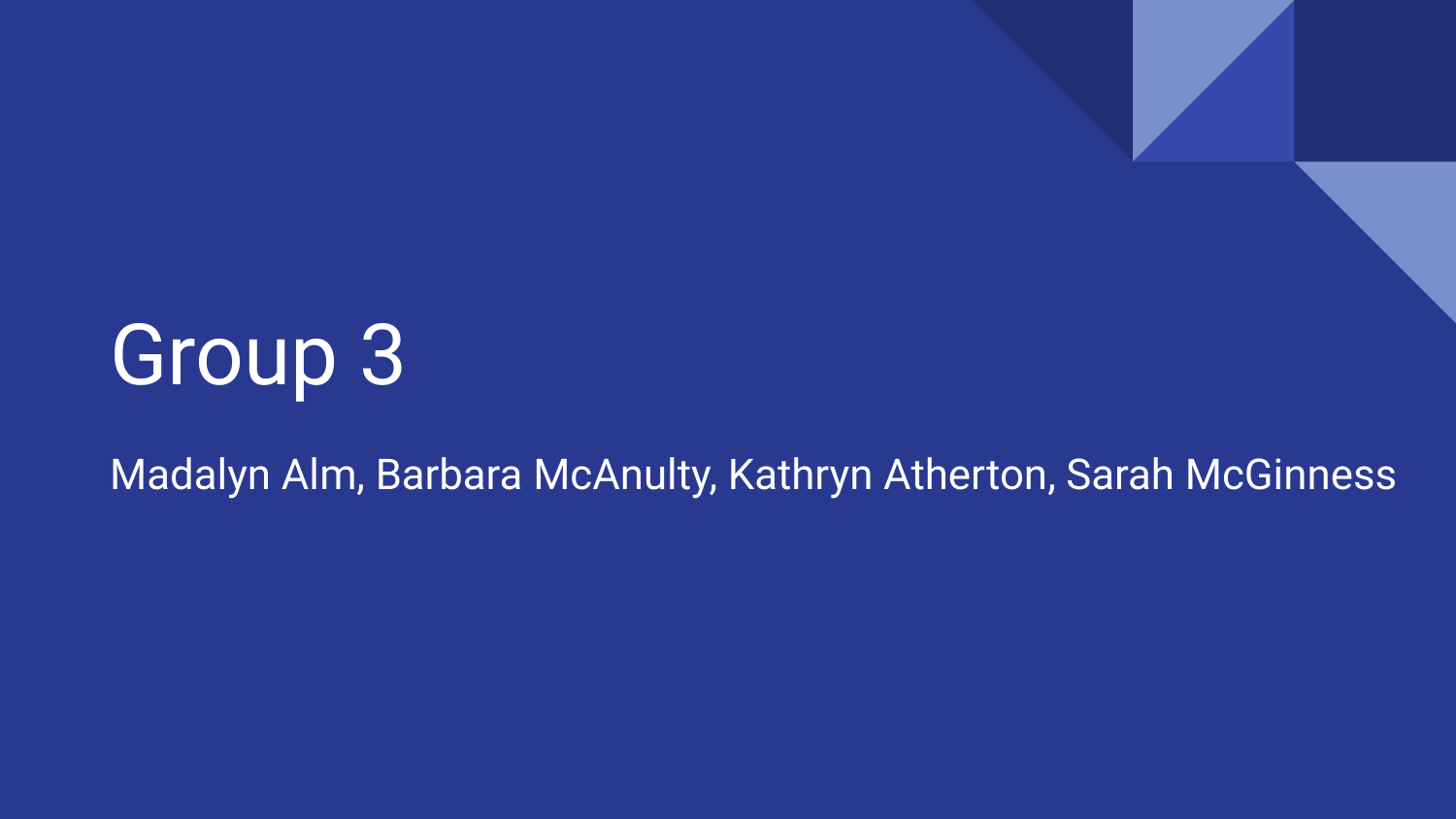

# Group 3
Madalyn Alm, Barbara McAnulty, Kathryn Atherton, Sarah McGinness